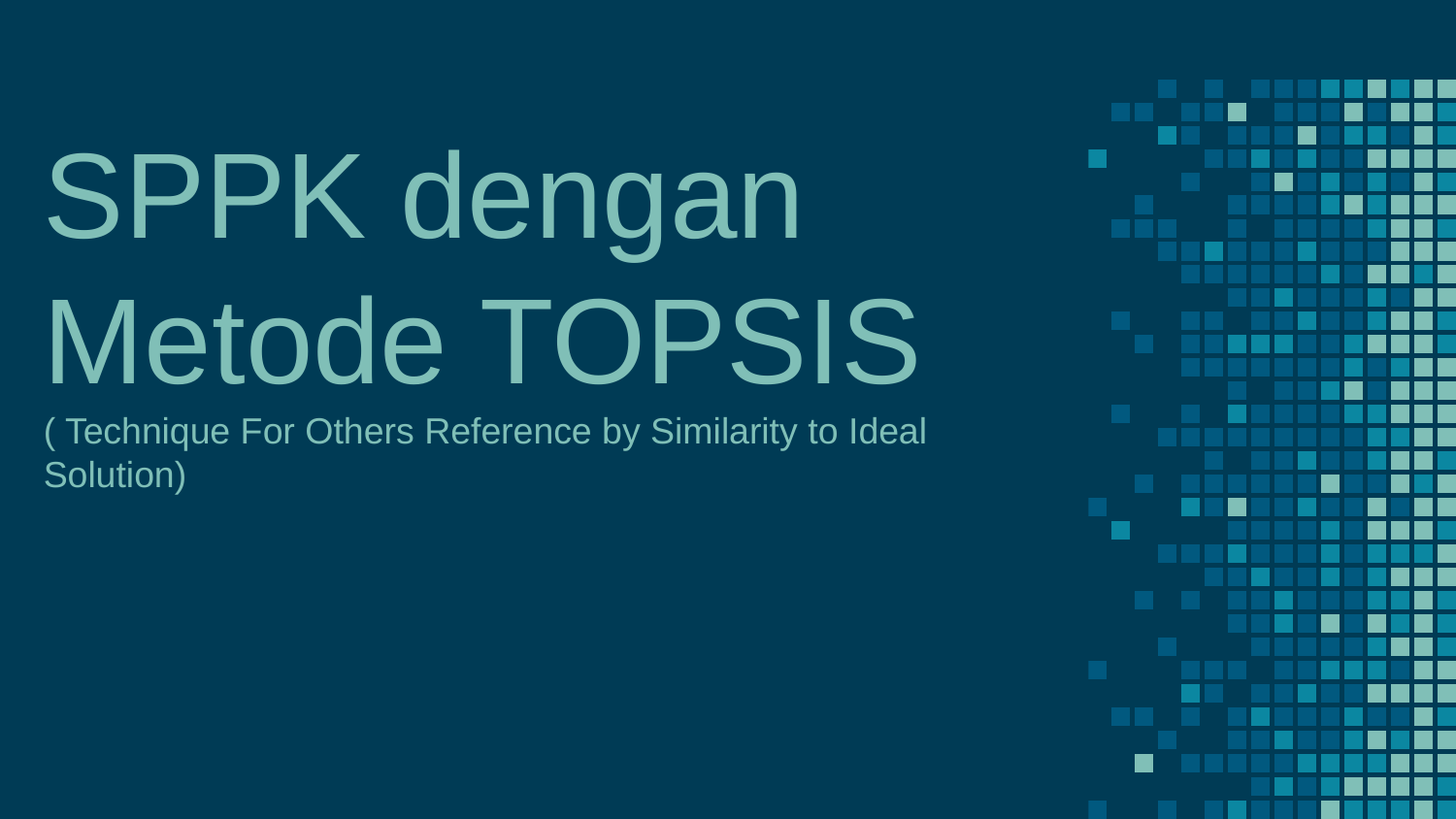

SPPK dengan Metode TOPSIS
( Technique For Others Reference by Similarity to Ideal Solution)